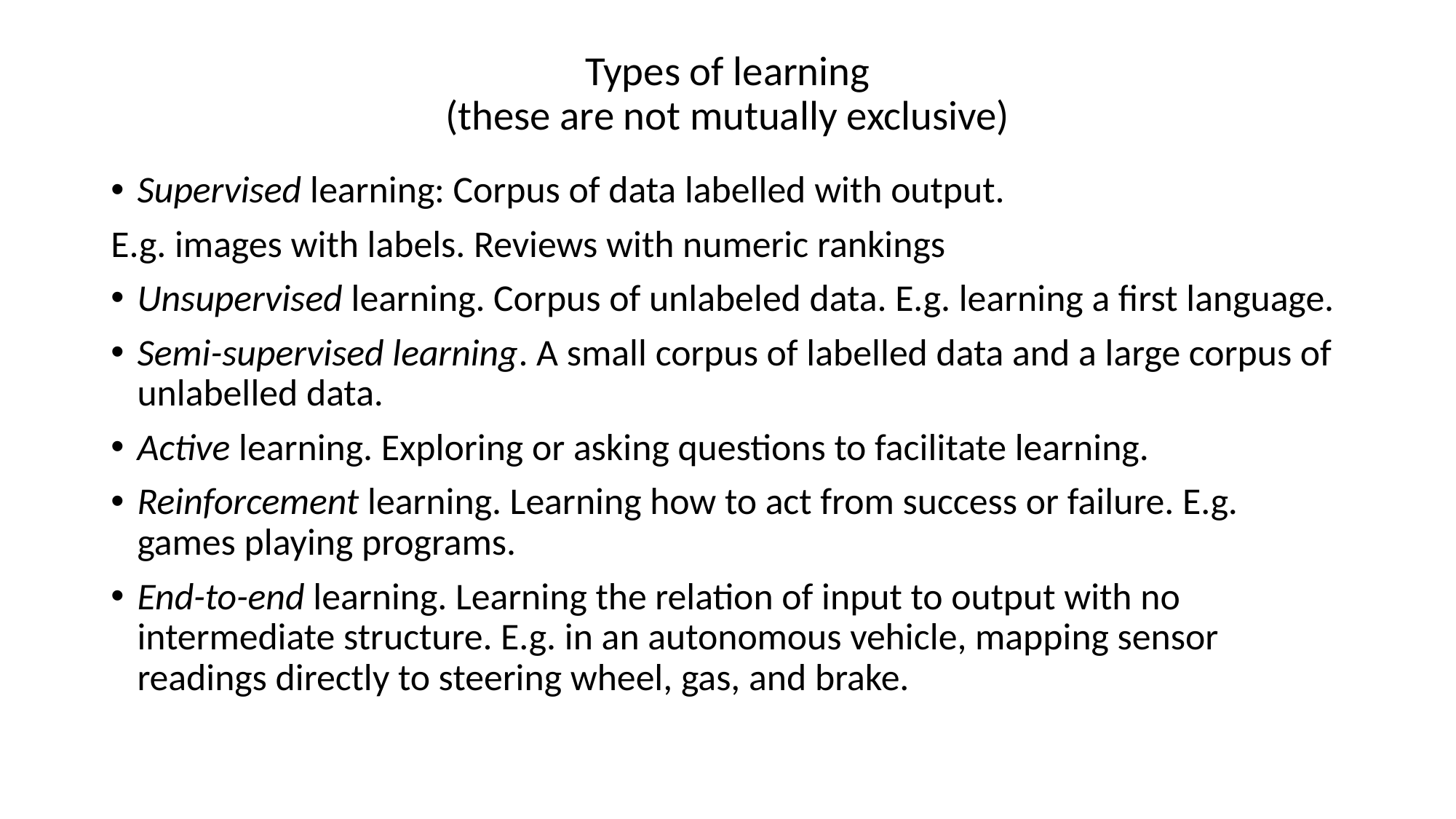

# Types of learning (these are not mutually exclusive)
Supervised learning: Corpus of data labelled with output.
E.g. images with labels. Reviews with numeric rankings
Unsupervised learning. Corpus of unlabeled data. E.g. learning a first language.
Semi-supervised learning. A small corpus of labelled data and a large corpus of unlabelled data.
Active learning. Exploring or asking questions to facilitate learning.
Reinforcement learning. Learning how to act from success or failure. E.g. games playing programs.
End-to-end learning. Learning the relation of input to output with no intermediate structure. E.g. in an autonomous vehicle, mapping sensor readings directly to steering wheel, gas, and brake.